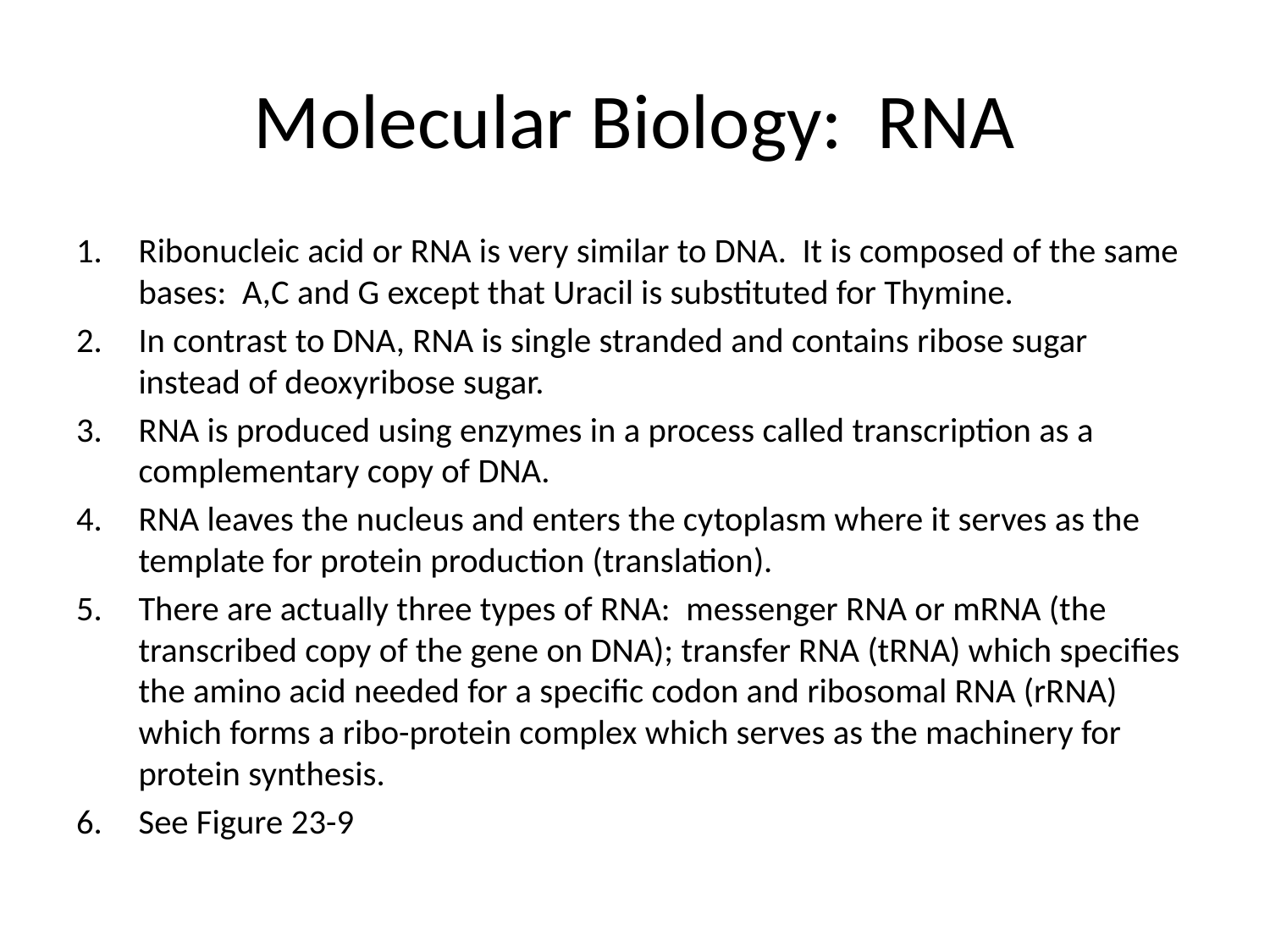

# Molecular Biology:  RNA
Ribonucleic acid or RNA is very similar to DNA.  It is composed of the same bases:  A,C and G except that Uracil is substituted for Thymine.
In contrast to DNA, RNA is single stranded and contains ribose sugar instead of deoxyribose sugar.
RNA is produced using enzymes in a process called transcription as a complementary copy of DNA.
RNA leaves the nucleus and enters the cytoplasm where it serves as the template for protein production (translation).
There are actually three types of RNA:  messenger RNA or mRNA (the transcribed copy of the gene on DNA); transfer RNA (tRNA) which specifies the amino acid needed for a specific codon and ribosomal RNA (rRNA) which forms a ribo-protein complex which serves as the machinery for protein synthesis.
See Figure 23-9